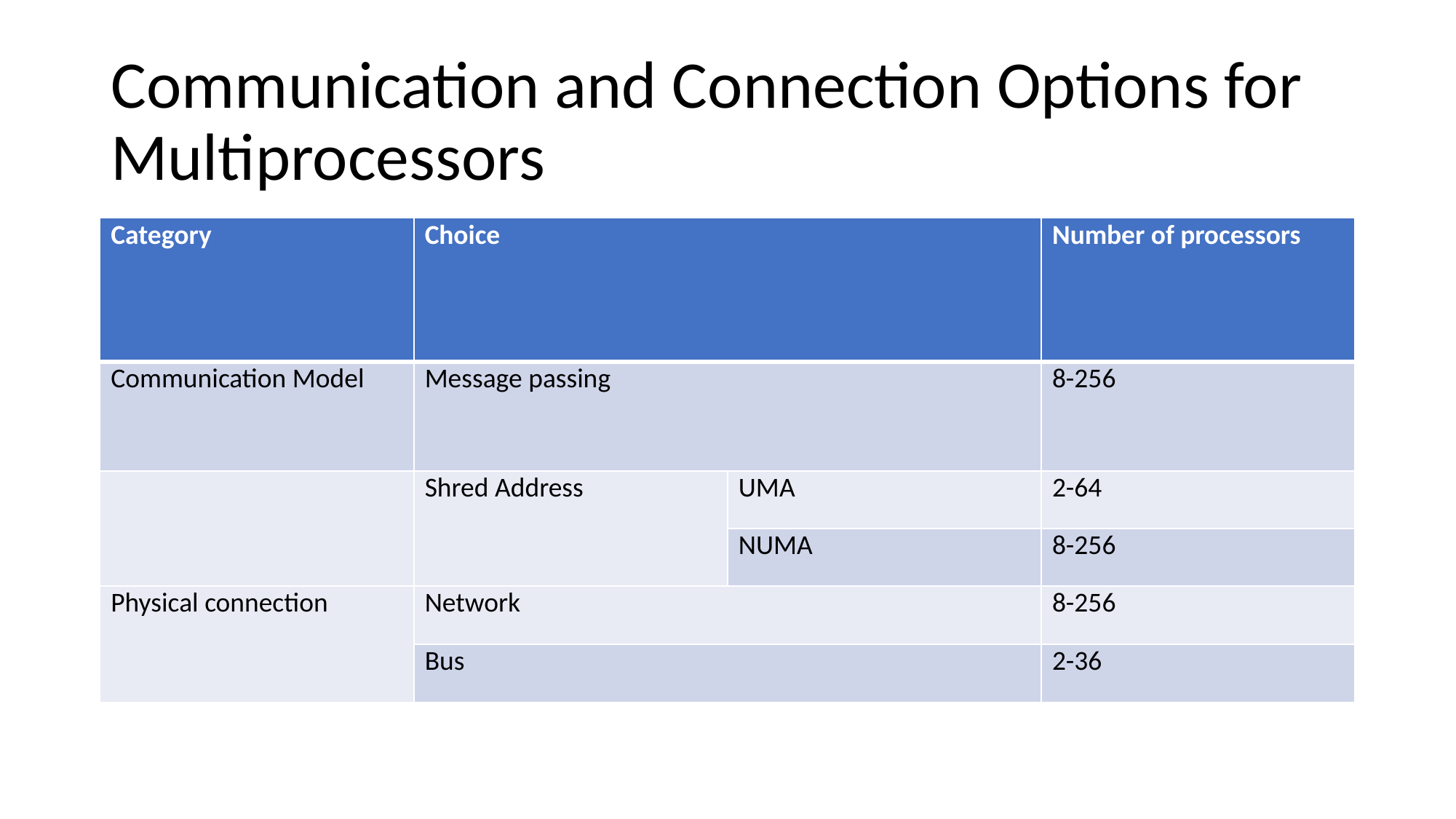

# Communication and Connection Options for Multiprocessors
| Category | Choice |  | Number of processors |
| --- | --- | --- | --- |
| Communication Model | Message passing |  | 8-256 |
|  | Shred Address | UMA | 2-64 |
|  |  | NUMA | 8-256 |
| Physical connection | Network |  | 8-256 |
|  | Bus |  | 2-36 |